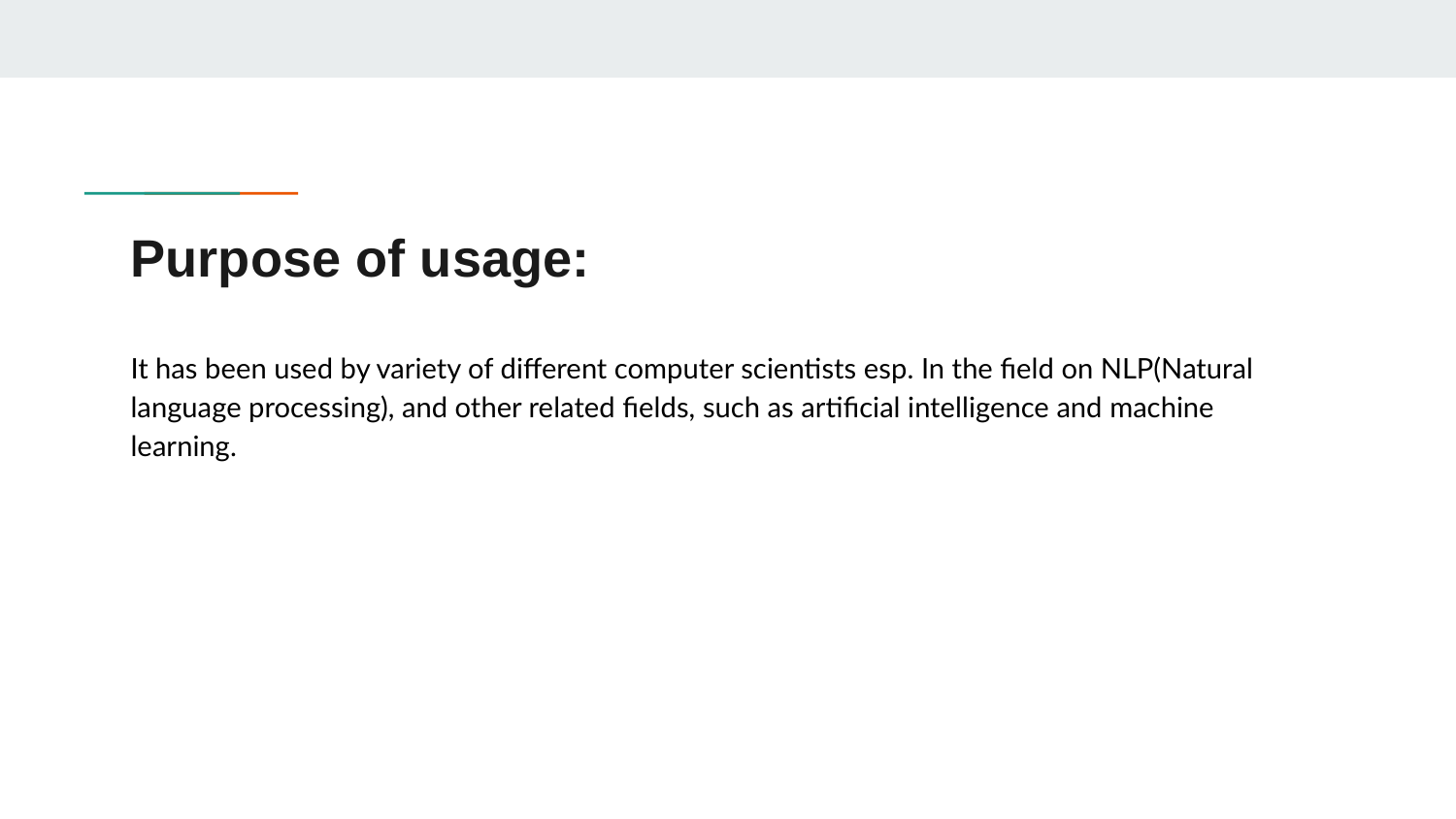

# Purpose of usage:
It has been used by variety of different computer scientists esp. In the field on NLP(Natural language processing), and other related fields, such as artificial intelligence and machine learning.